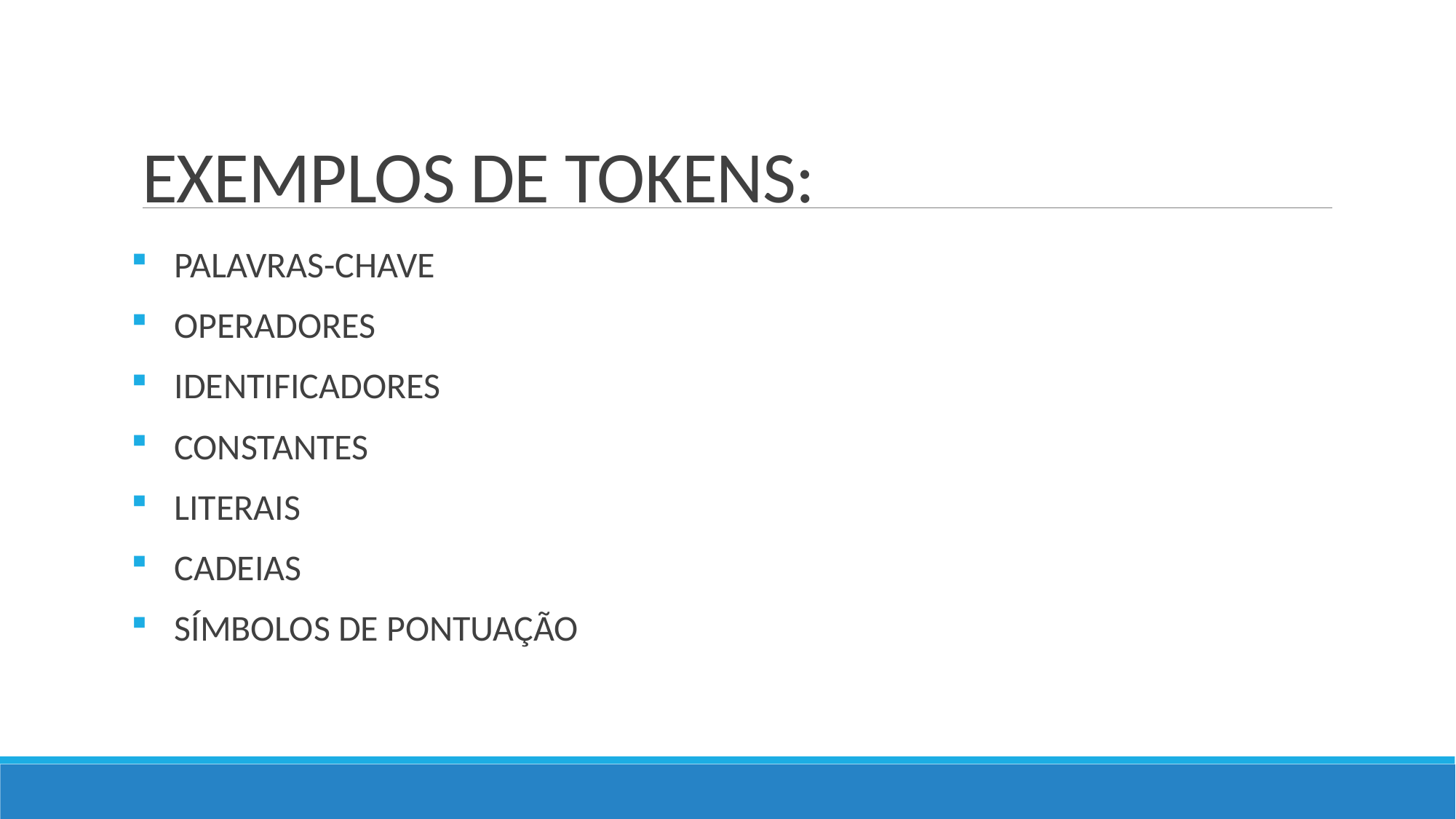

# EXEMPLOS DE TOKENS:
PALAVRAS-CHAVE
OPERADORES
IDENTIFICADORES
CONSTANTES
LITERAIS
CADEIAS
SÍMBOLOS DE PONTUAÇÃO